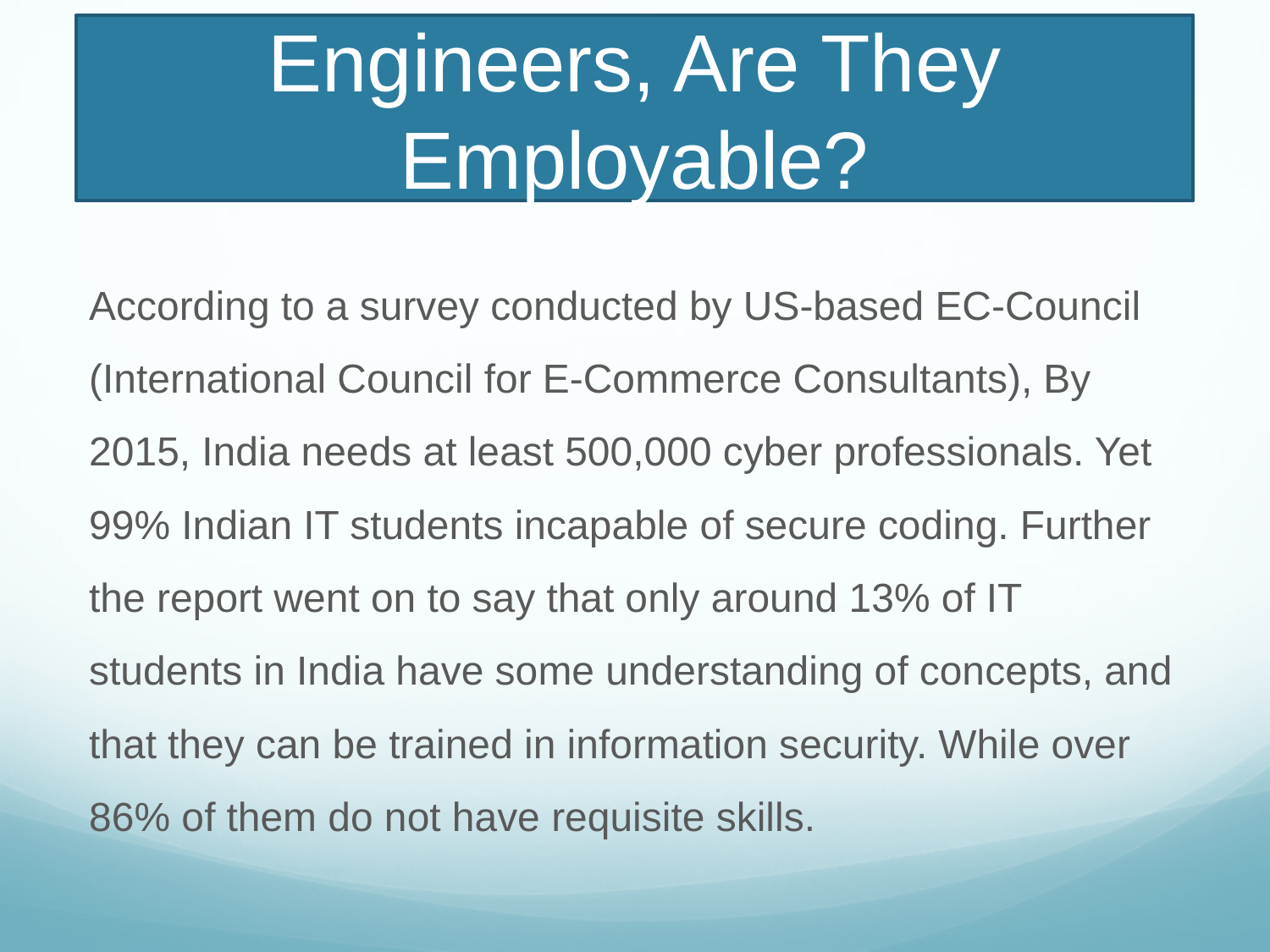

# Engineers, Are They Employable?
According to a survey conducted by US-based EC-Council (International Council for E-Commerce Consultants), By 2015, India needs at least 500,000 cyber professionals. Yet 99% Indian IT students incapable of secure coding. Further the report went on to say that only around 13% of IT students in India have some understanding of concepts, and that they can be trained in information security. While over 86% of them do not have requisite skills.